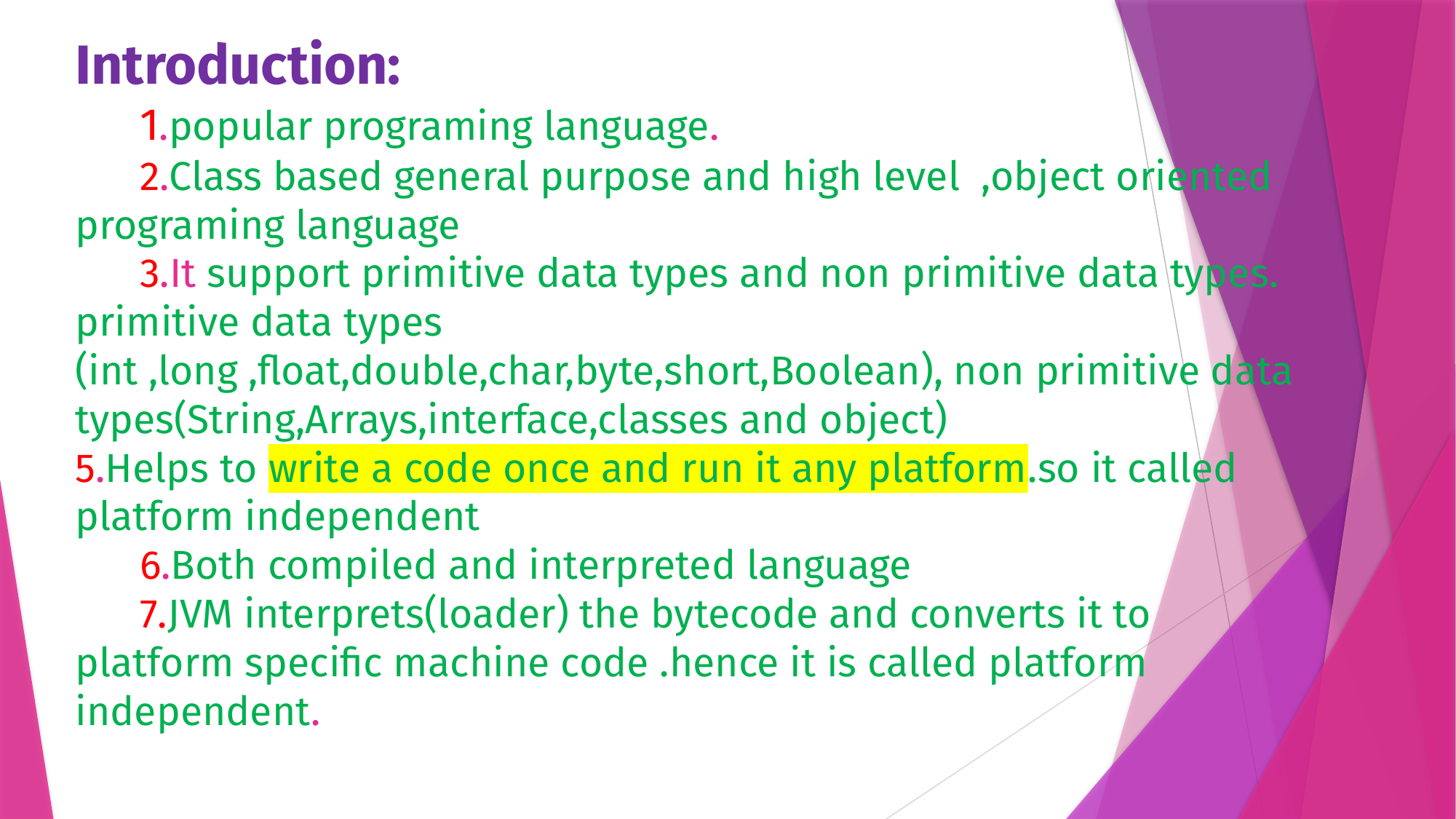

# Introduction: 1.popular programing language. 2.Class based general purpose and high level  ,object oriented programing language 3.It support primitive data types and non primitive data types. primitive data types (int ,long ,float,double,char,byte,short,Boolean), non primitive data types(String,Arrays,interface,classes and object) 5.Helps to write a code once and run it any platform.so it called platform independent 6.Both compiled and interpreted language 7.JVM interprets(loader) the bytecode and converts it to platform specific machine code .hence it is called platform independent.